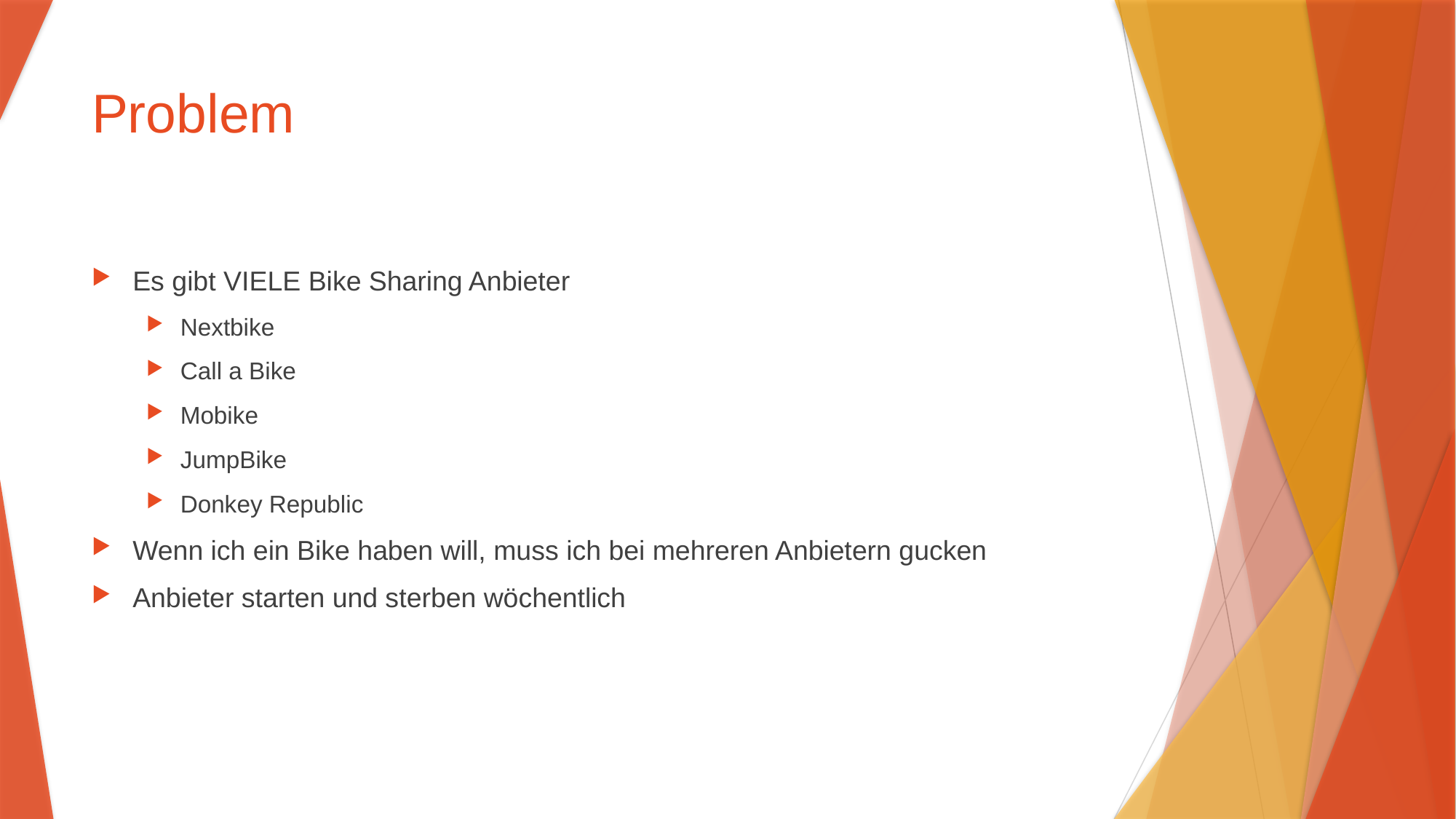

# Problem
Es gibt VIELE Bike Sharing Anbieter
Nextbike
Call a Bike
Mobike
JumpBike
Donkey Republic
Wenn ich ein Bike haben will, muss ich bei mehreren Anbietern gucken
Anbieter starten und sterben wöchentlich